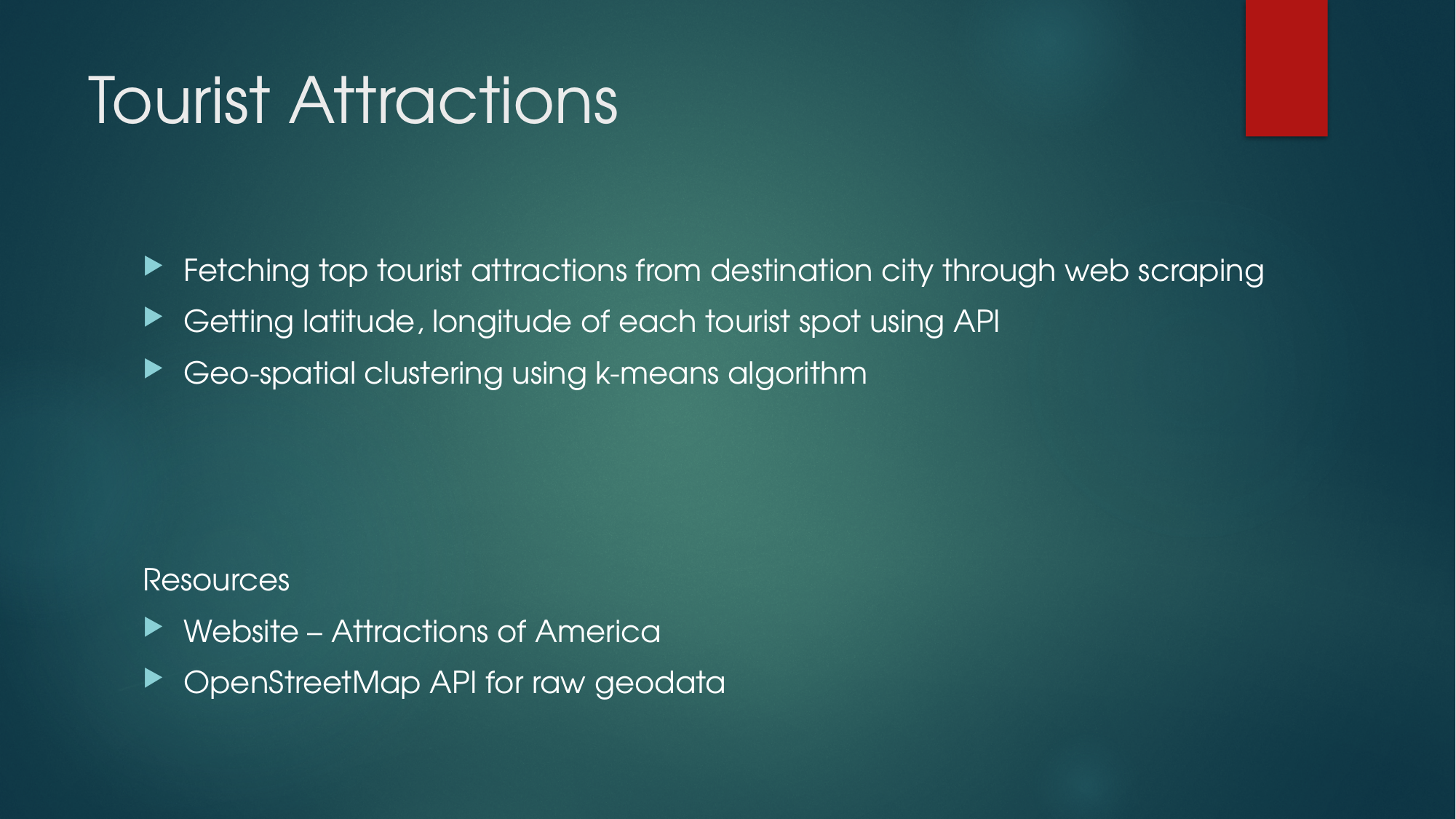

# Tourist Attractions
Fetching top tourist attractions from destination city through web scraping
Getting latitude, longitude of each tourist spot using API
Geo-spatial clustering using k-means algorithm

Resources
Website – Attractions of America
OpenStreetMap API for raw geodata